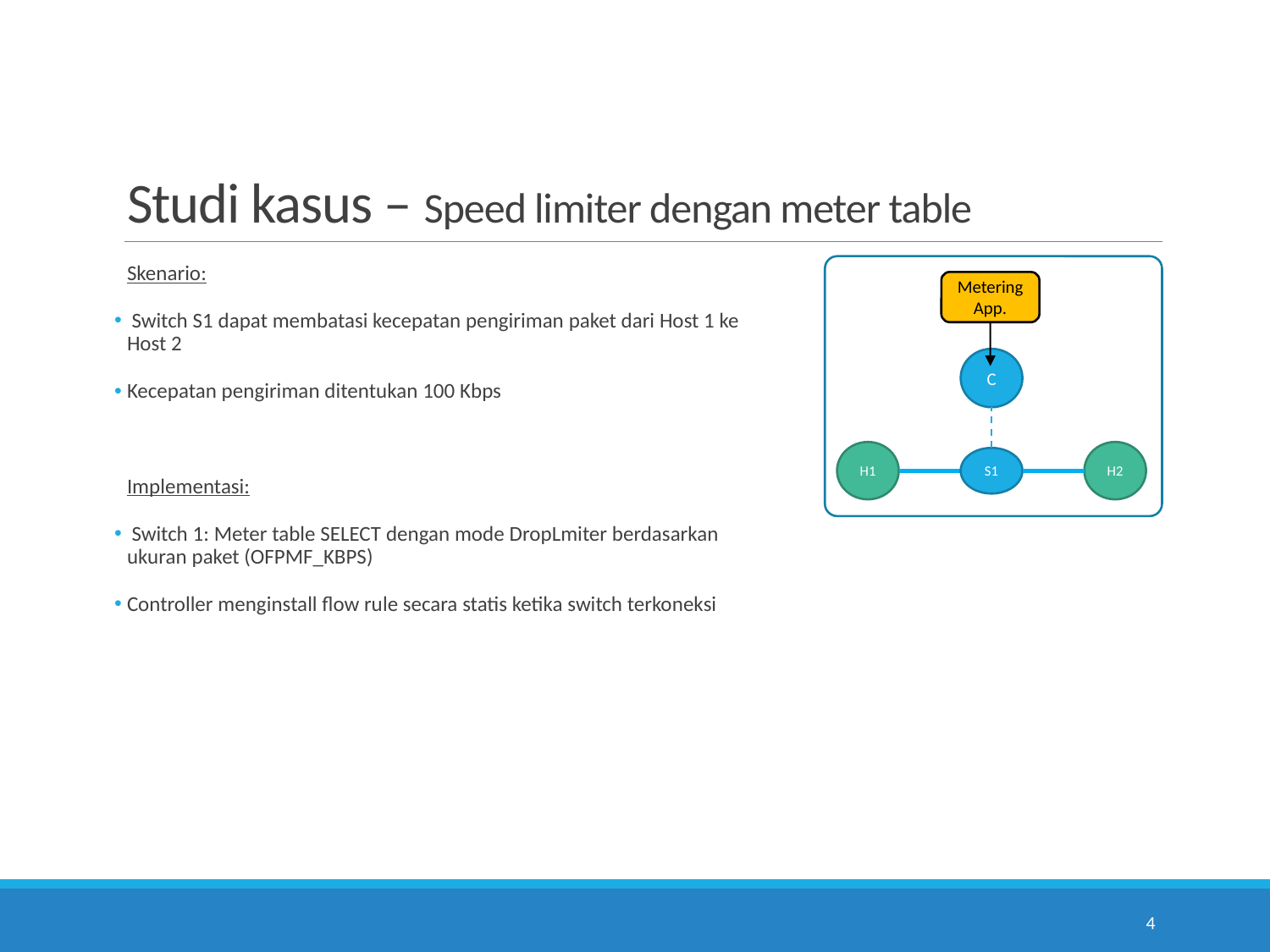

# Studi kasus – Speed limiter dengan meter table
Skenario:
 Switch S1 dapat membatasi kecepatan pengiriman paket dari Host 1 ke Host 2
Kecepatan pengiriman ditentukan 100 Kbps

Implementasi:
 Switch 1: Meter table SELECT dengan mode DropLmiter berdasarkan ukuran paket (OFPMF_KBPS)
Controller menginstall flow rule secara statis ketika switch terkoneksi

Metering App.
C
H1
H2
S1
4